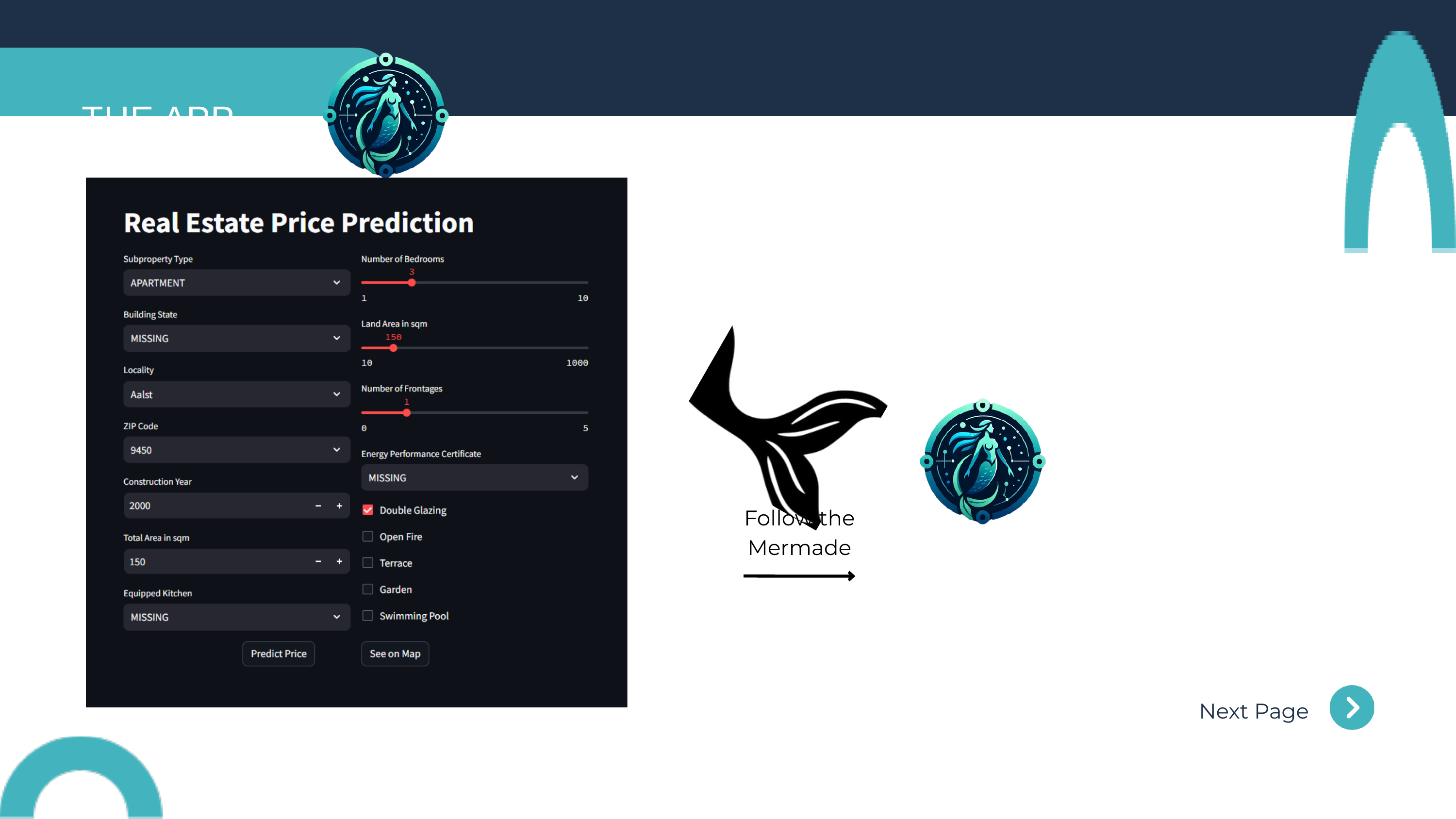

THE APP

Follow the Mermade

Next Page